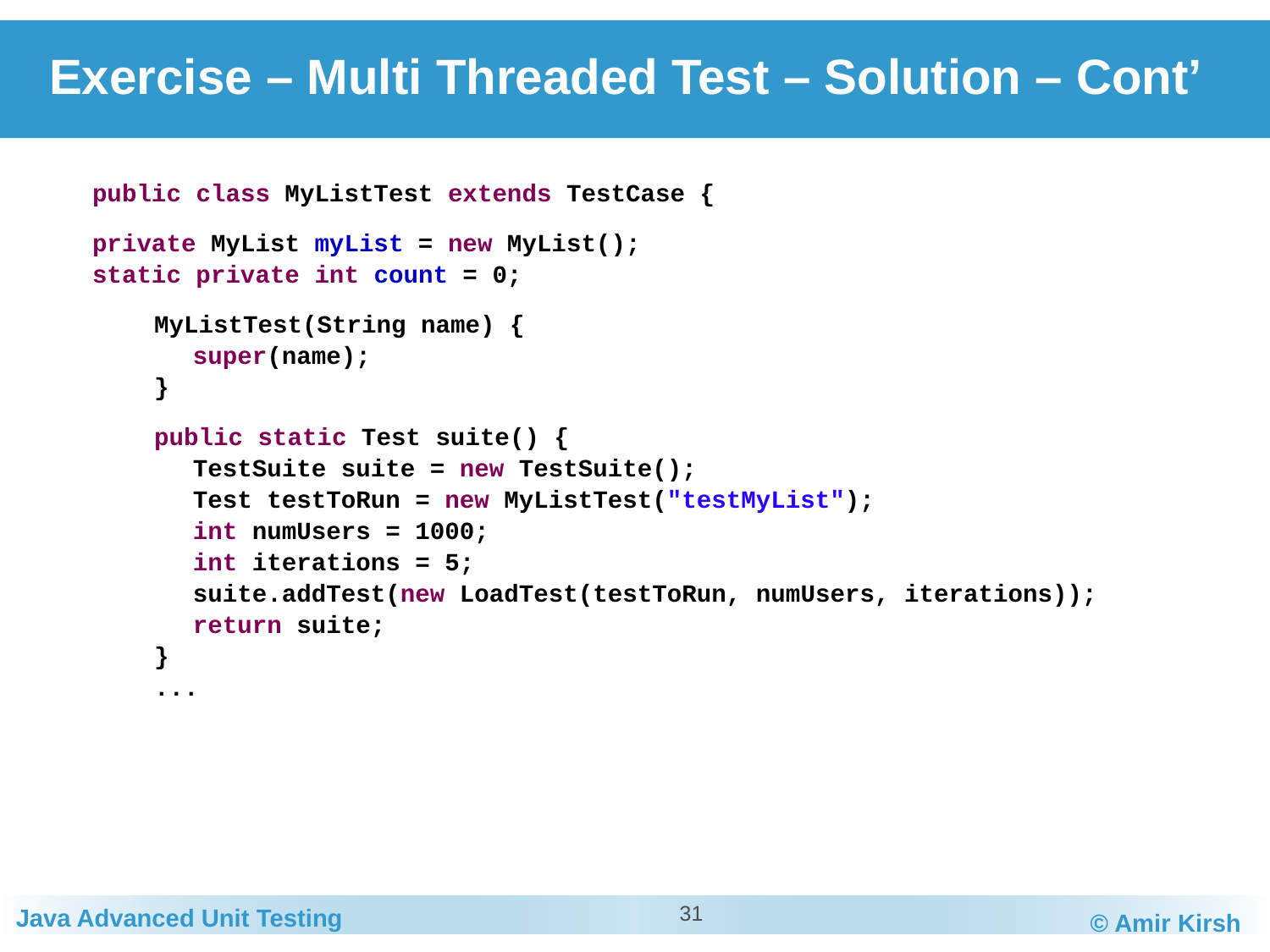

# Exercise – Multi Threaded Test – Solution – Cont’
public class MyListTest extends TestCase {

private MyList myList = new MyList();
static private int count = 0;

	MyListTest(String name) {
		super(name);
	}

	public static Test suite() {
		TestSuite suite = new TestSuite();
		Test testToRun = new MyListTest("testMyList");
		int numUsers = 1000;
		int iterations = 5;
		suite.addTest(new LoadTest(testToRun, numUsers, iterations));
		return suite;
	}
	...
31